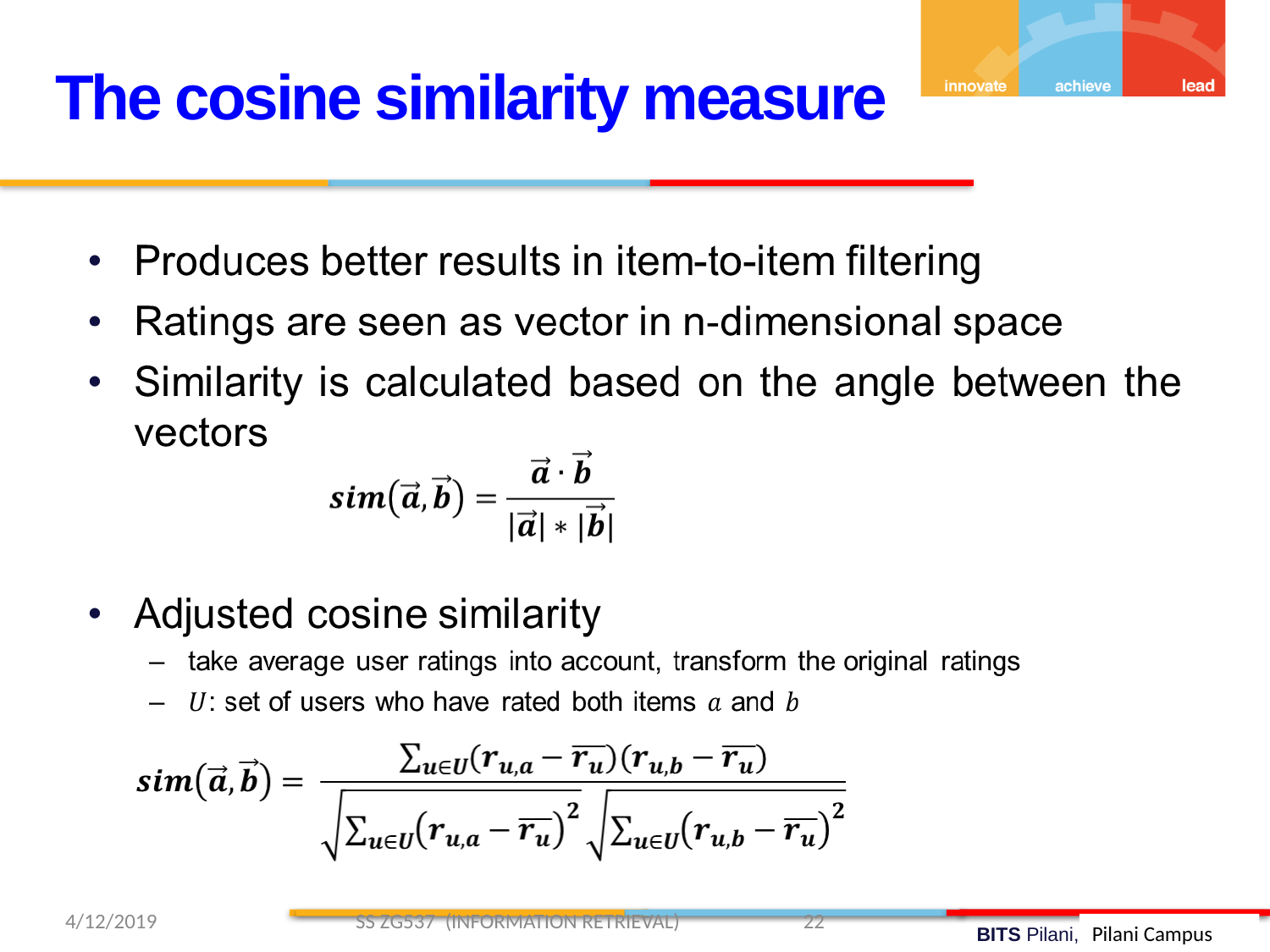

The cosine similarity measure

4/12/2019                                         SS ZG537  (INFORMATION RETRIEVAL)                         22
Pilani Campus